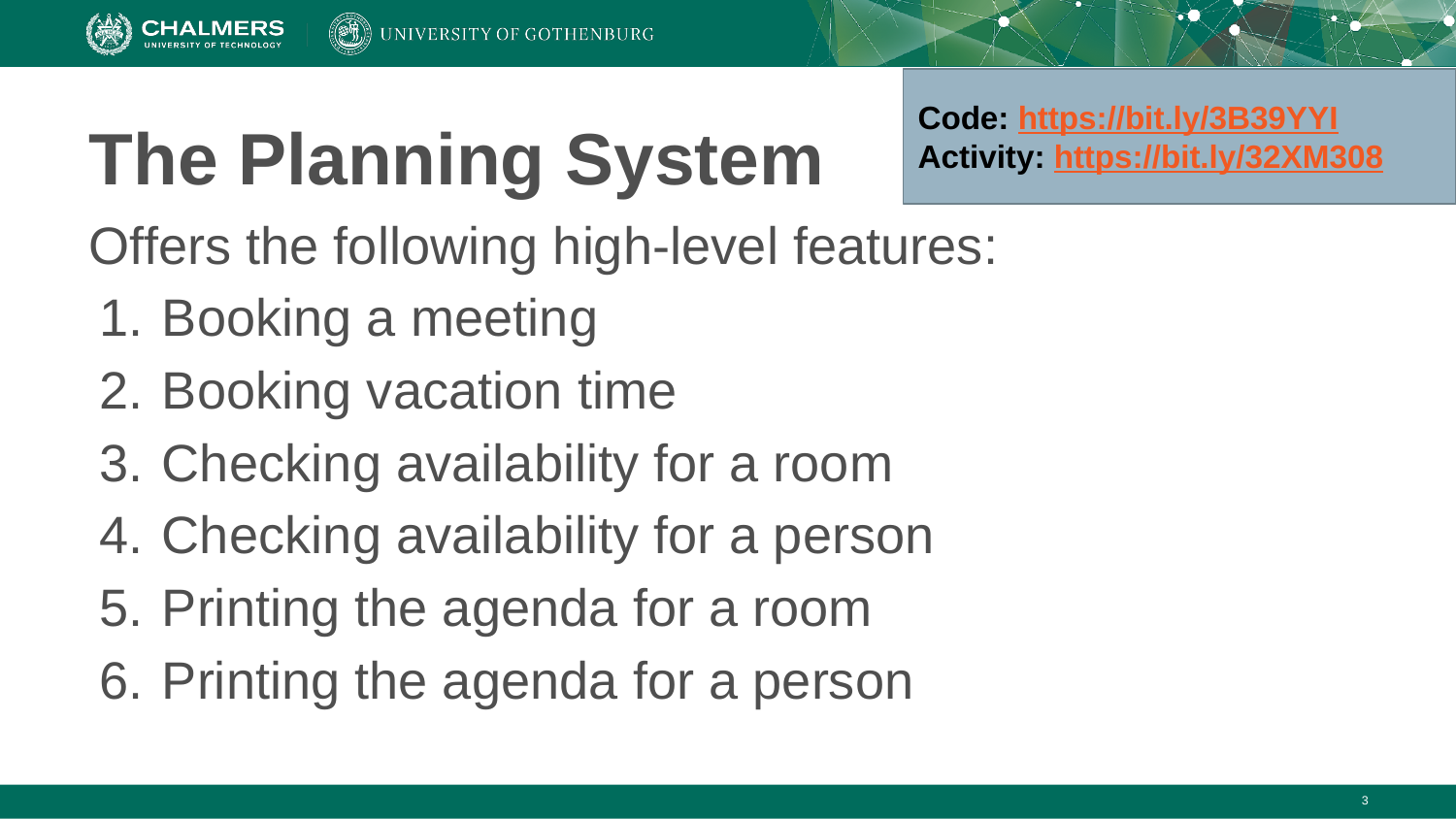

Code: https://bit.ly/3B39YYI
Activity: https://bit.ly/32XM308
# The Planning System
Offers the following high-level features:
Booking a meeting
Booking vacation time
Checking availability for a room
Checking availability for a person
Printing the agenda for a room
Printing the agenda for a person

3